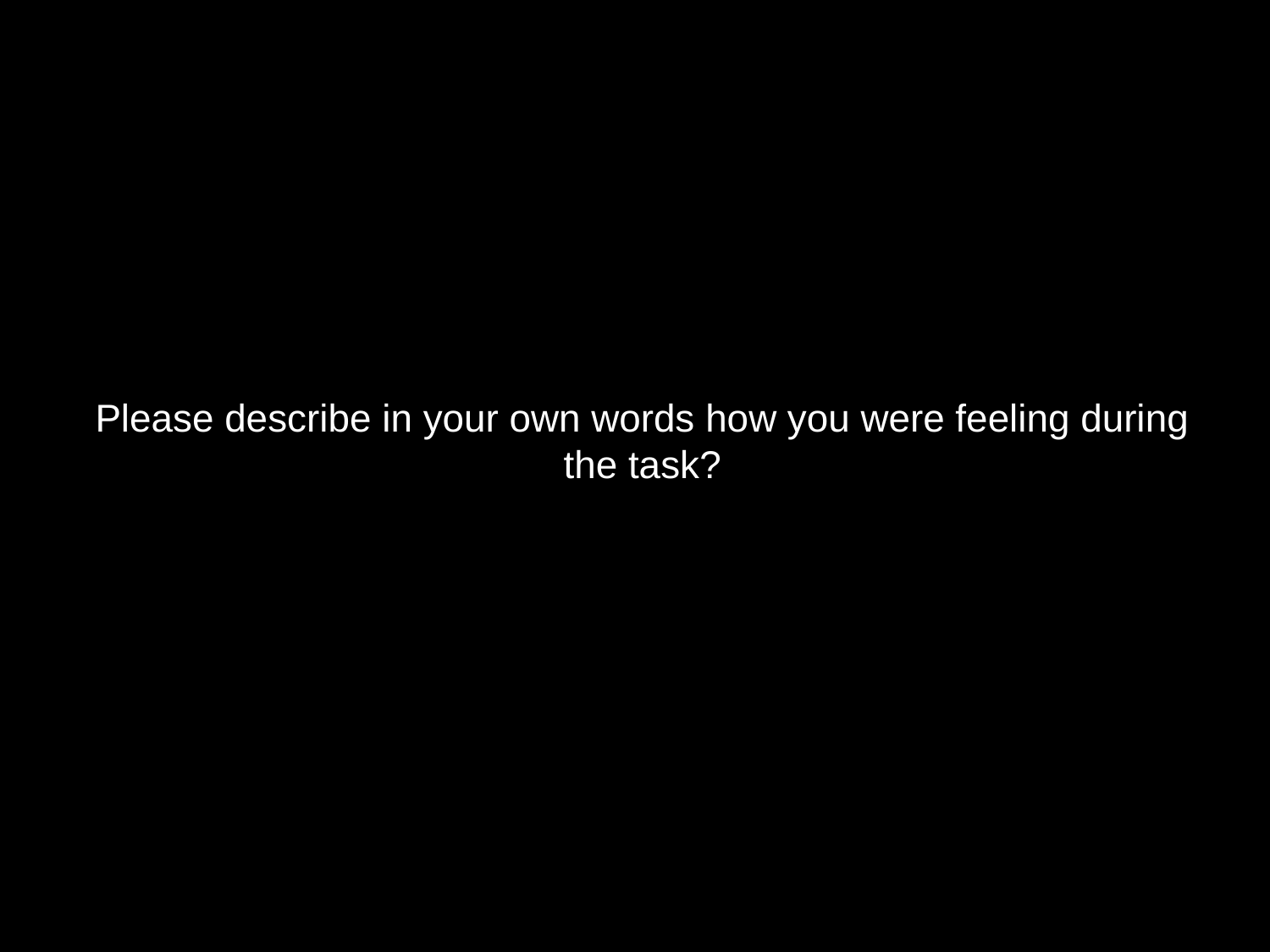

Please describe in your own words how you were feeling during the task?